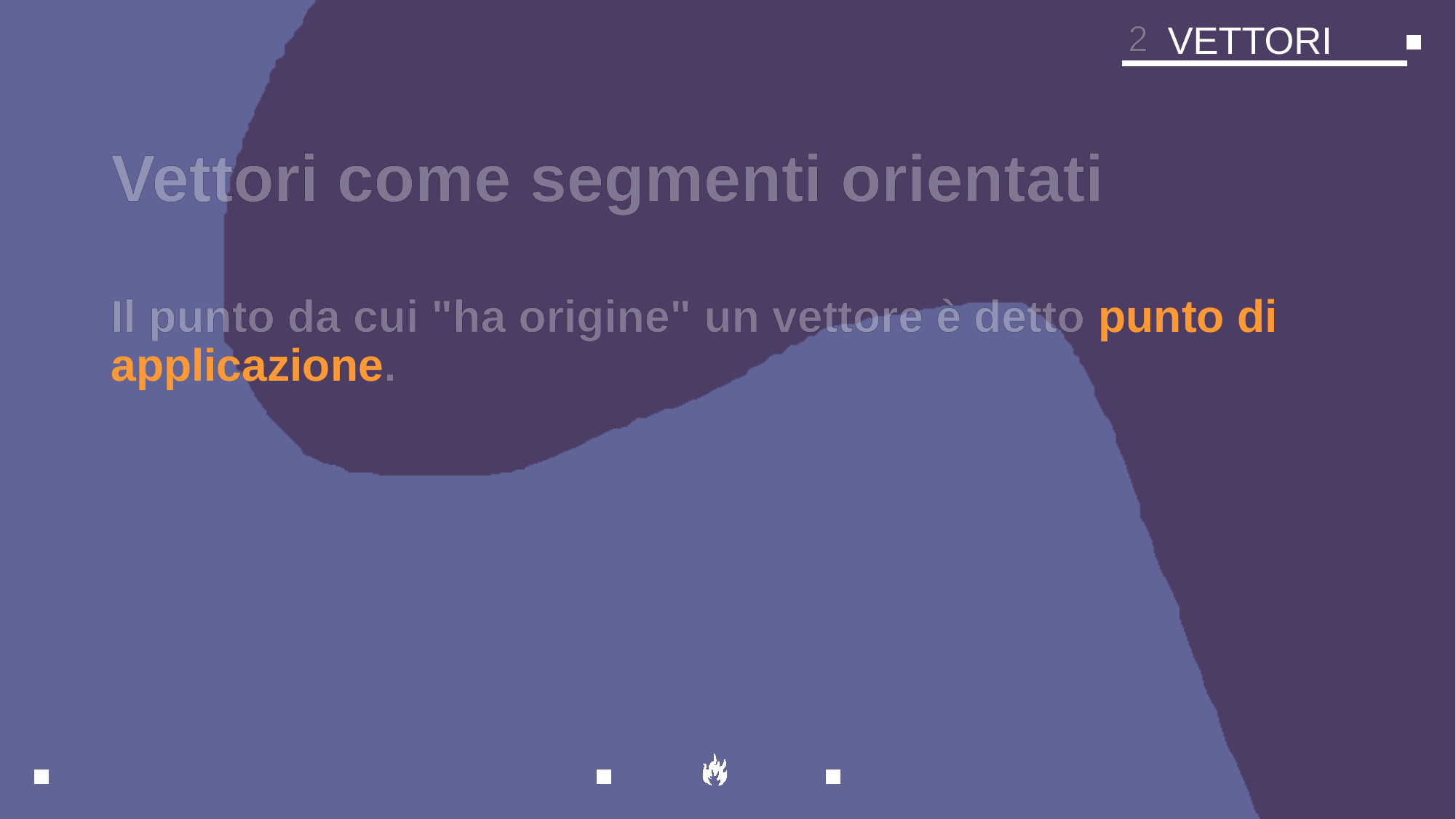

2
VETTORI
# Vettori come segmenti orientati
Il punto da cui "ha origine" un vettore è detto punto di applicazione.